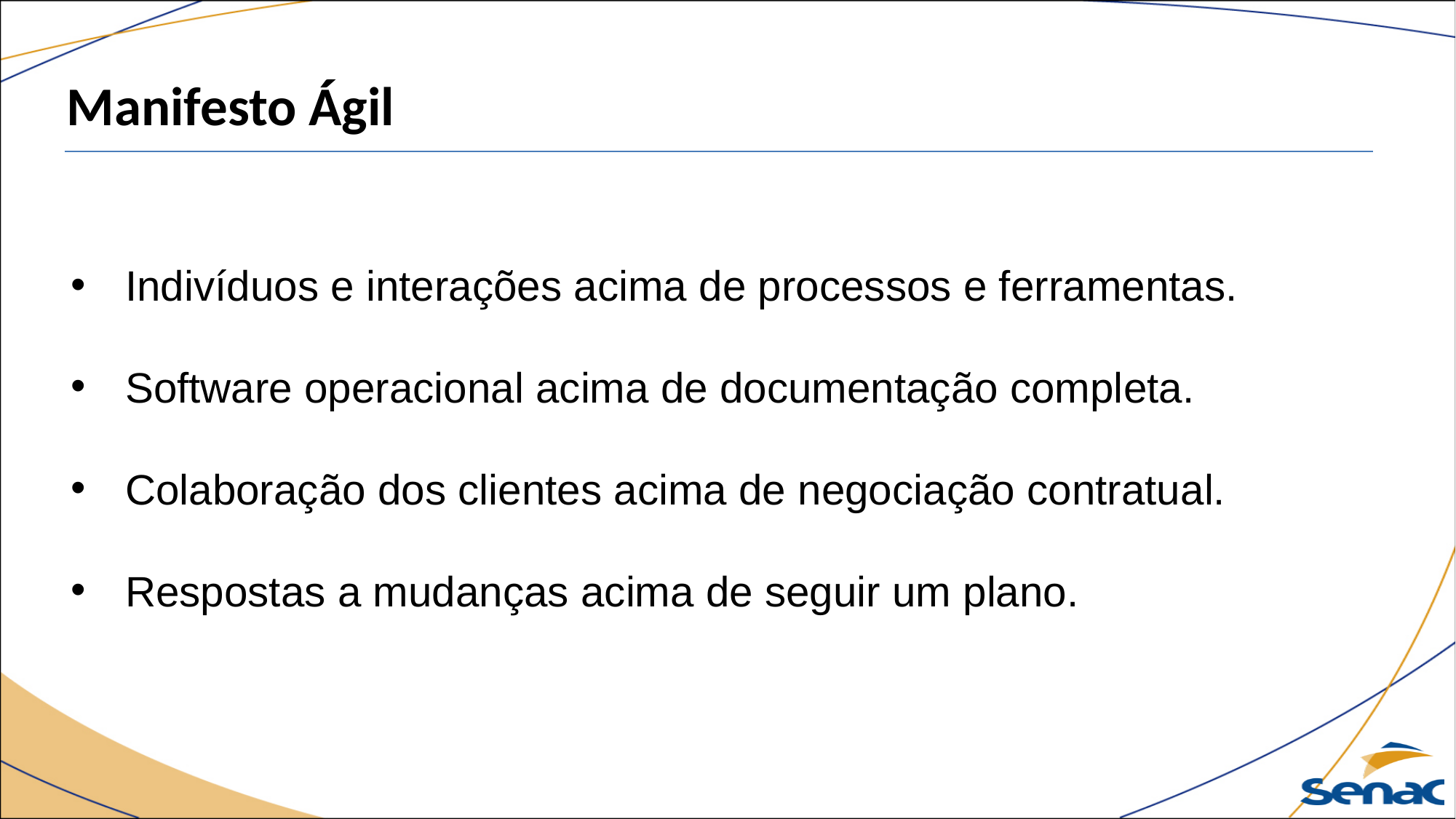

Manifesto Ágil
Indivíduos e interações acima de processos e ferramentas.

Software operacional acima de documentação completa.

Colaboração dos clientes acima de negociação contratual.

Respostas a mudanças acima de seguir um plano.